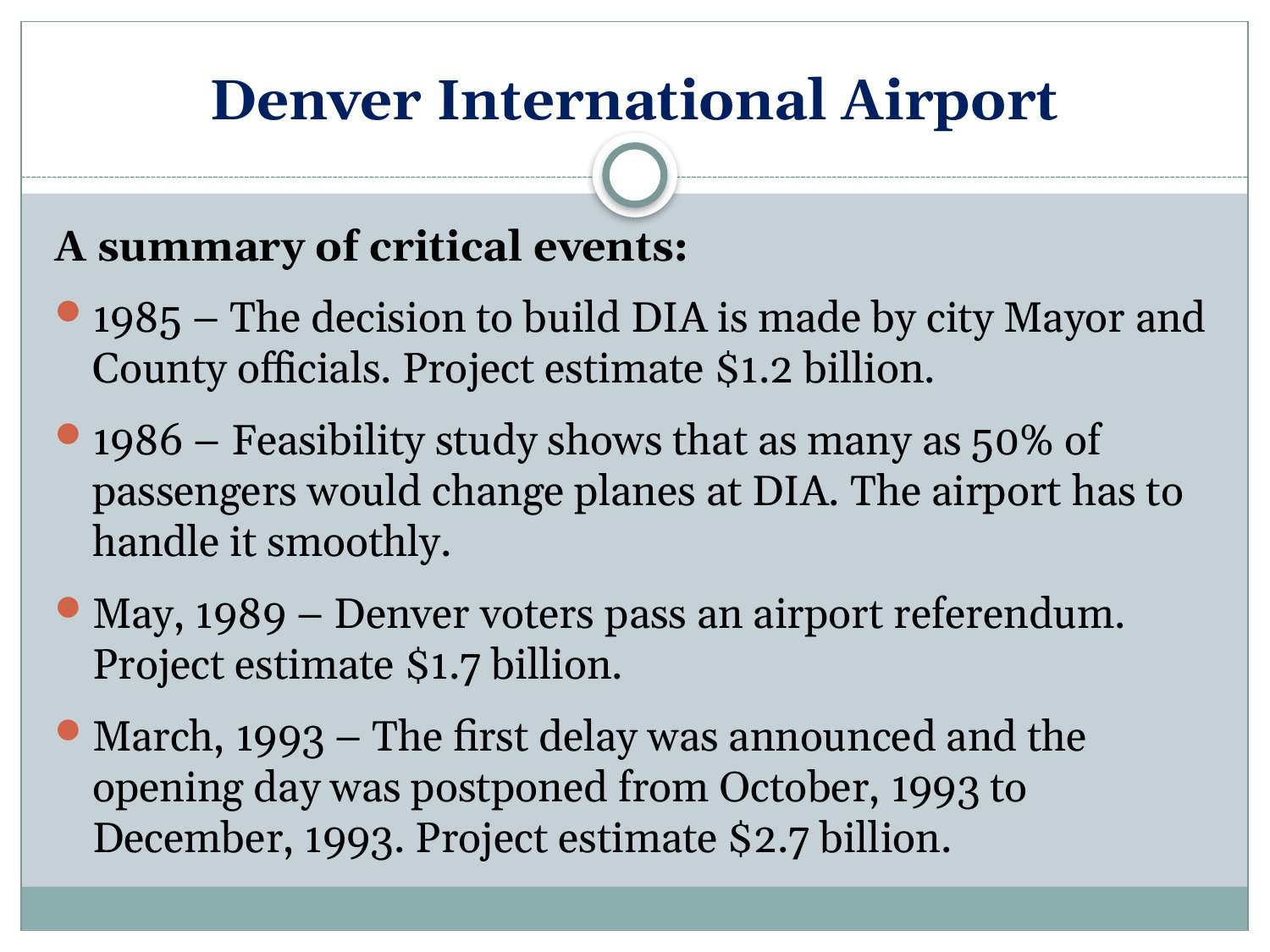

# Denver International Airport
A summary of critical events:
1985 – The decision to build DIA is made by city Mayor and County officials. Project estimate $1.2 billion.
1986 – Feasibility study shows that as many as 50% of passengers would change planes at DIA. The airport has to handle it smoothly.
May, 1989 – Denver voters pass an airport referendum. Project estimate $1.7 billion.
March, 1993 – The first delay was announced and the opening day was postponed from October, 1993 to December, 1993. Project estimate $2.7 billion.